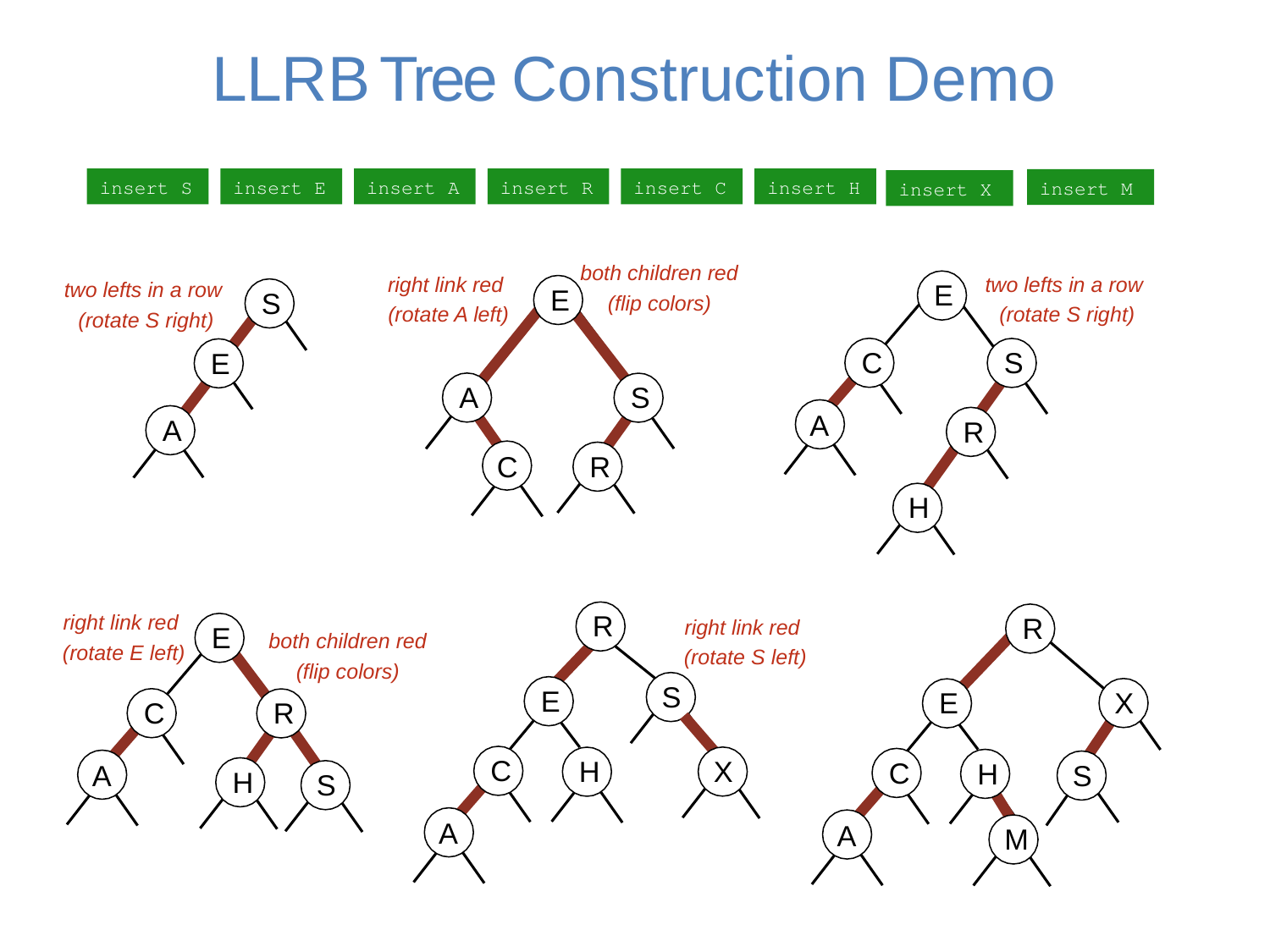

# LLRB Tree Construction Demo
insert S
insert E
insert A
insert R
insert C
insert H
insert M
insert X
both children red
(flip colors)
right link red
(rotate A left)
two lefts in a row
(rotate S right)

two lefts in a row
(rotate S right)
E

E
S

C
S
E

A
S

A

A
R

R
C

H

right link red
(rotate E left)
R
R
right link red
(rotate S left)

E

both children red
(flip colors)

S

E
X
E

C
R

C

X
H
C
H
S
A

H
S

A

A
M